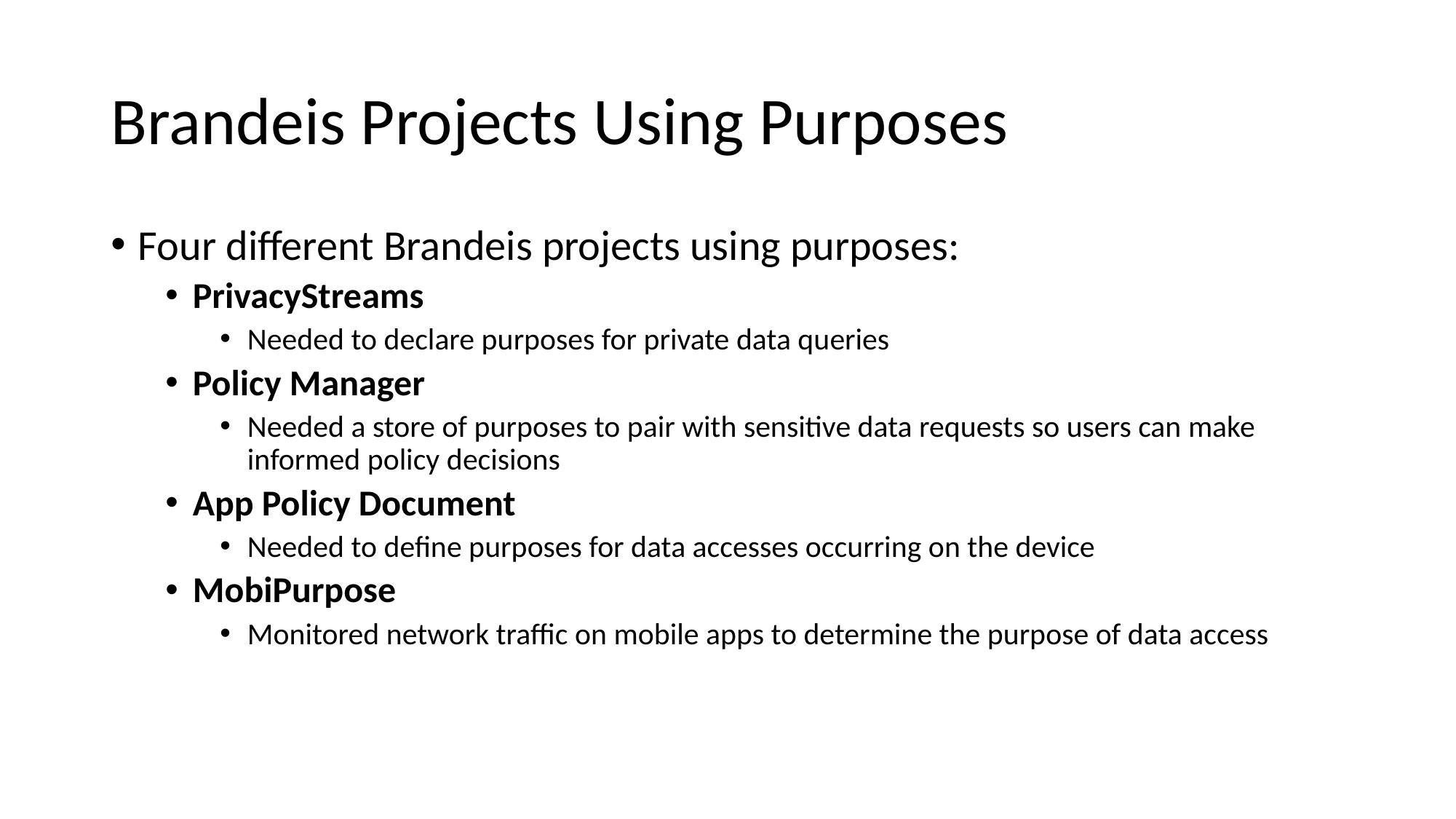

# Brandeis Projects Using Purposes
Four different Brandeis projects using purposes:
PrivacyStreams
Needed to declare purposes for private data queries
Policy Manager
Needed a store of purposes to pair with sensitive data requests so users can make informed policy decisions
App Policy Document
Needed to define purposes for data accesses occurring on the device
MobiPurpose
Monitored network traffic on mobile apps to determine the purpose of data access